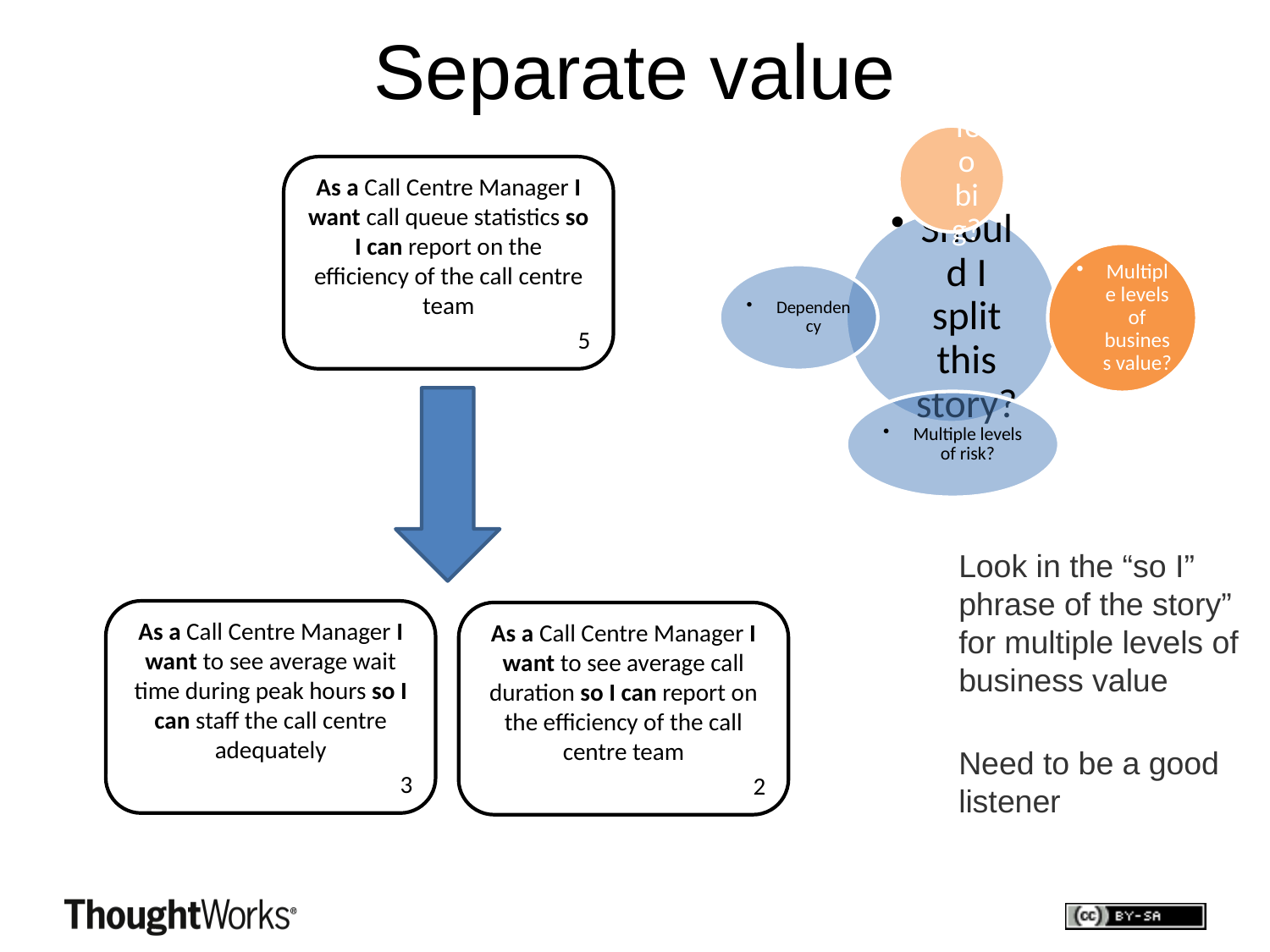

# Separate value
Should I split this story?
Too big?
Multiple levels of business value?
Multiple levels of risk?
Dependency
As a Call Centre Manager I want call queue statistics so I can report on the efficiency of the call centre team
5

Look in the “so I” phrase of the story” for multiple levels of business value
Need to be a good listener
As a Call Centre Manager I want to see average wait time during peak hours so I can staff the call centre adequately
3
As a Call Centre Manager I want to see average call duration so I can report on the efficiency of the call centre team
2